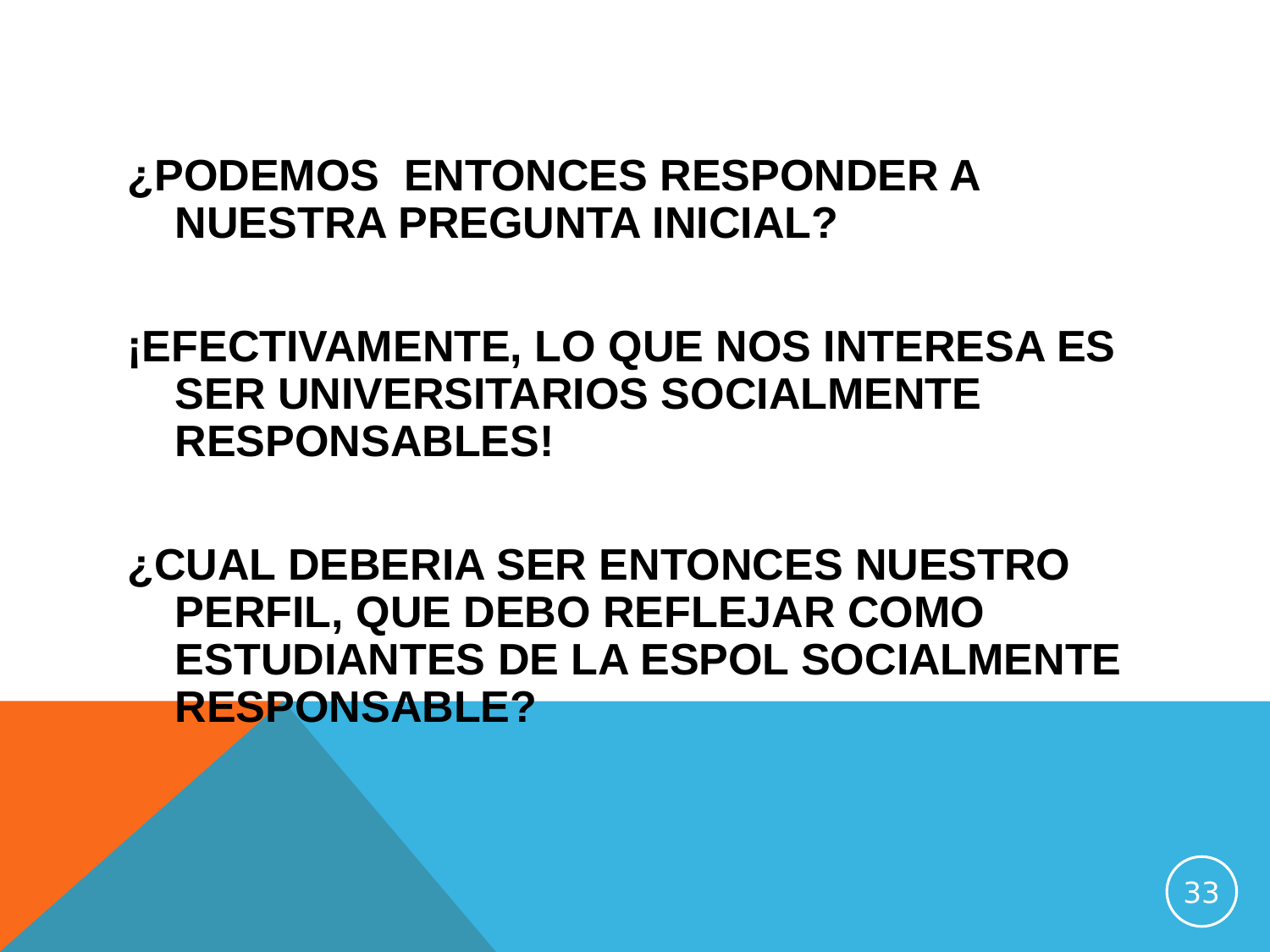

¿PODEMOS  ENTONCES RESPONDER A NUESTRA PREGUNTA INICIAL?

¡EFECTIVAMENTE, LO QUE NOS INTERESA ES SER UNIVERSITARIOS SOCIALMENTE RESPONSABLES!

¿CUAL DEBERIA SER ENTONCES NUESTRO PERFIL, QUE DEBO REFLEJAR COMO ESTUDIANTES DE LA ESPOL SOCIALMENTE RESPONSABLE?
33